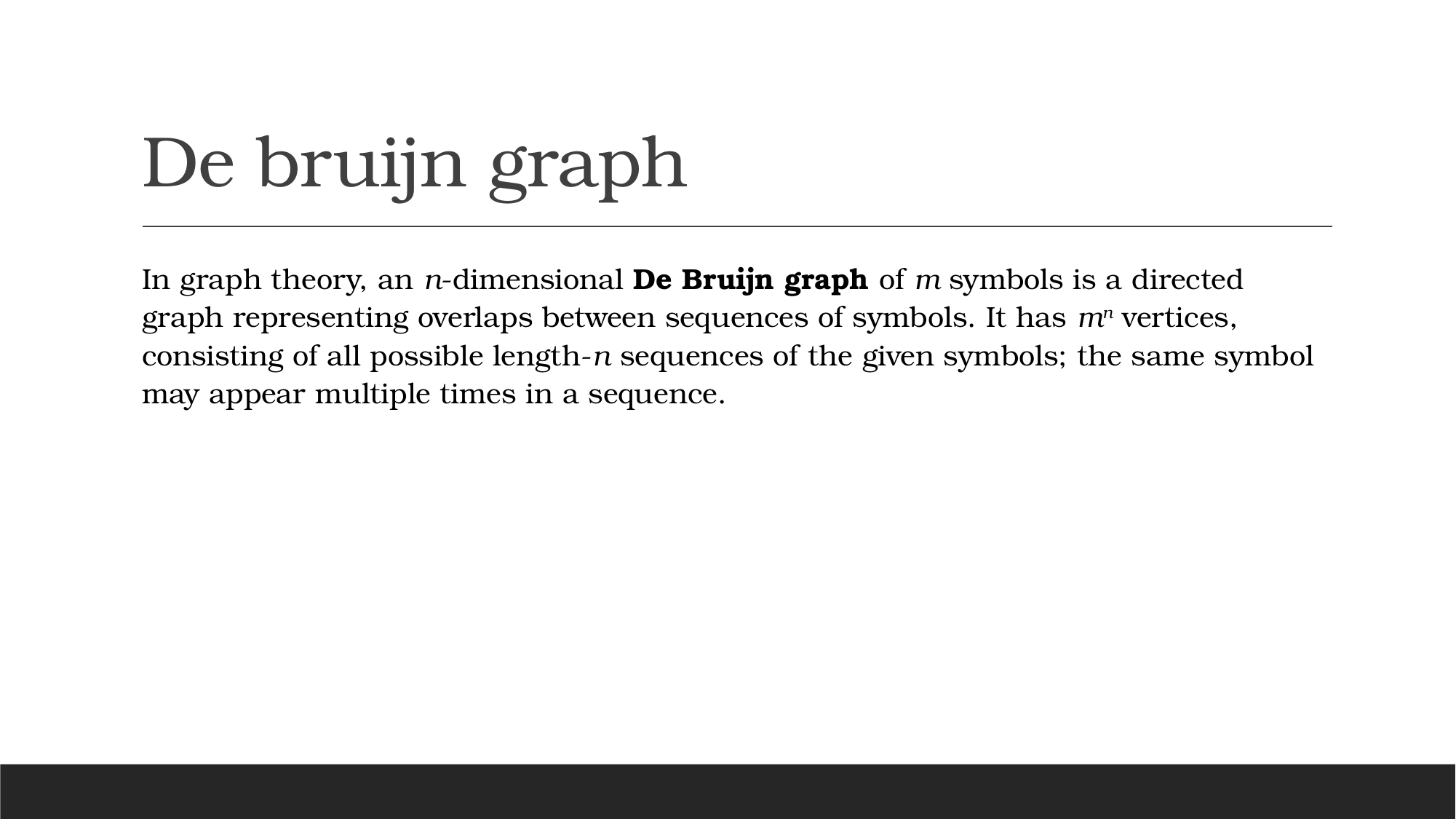

# De bruijn graph
In graph theory, an n-dimensional De Bruijn graph of m symbols is a directed graph representing overlaps between sequences of symbols. It has mn vertices, consisting of all possible length-n sequences of the given symbols; the same symbol may appear multiple times in a sequence.